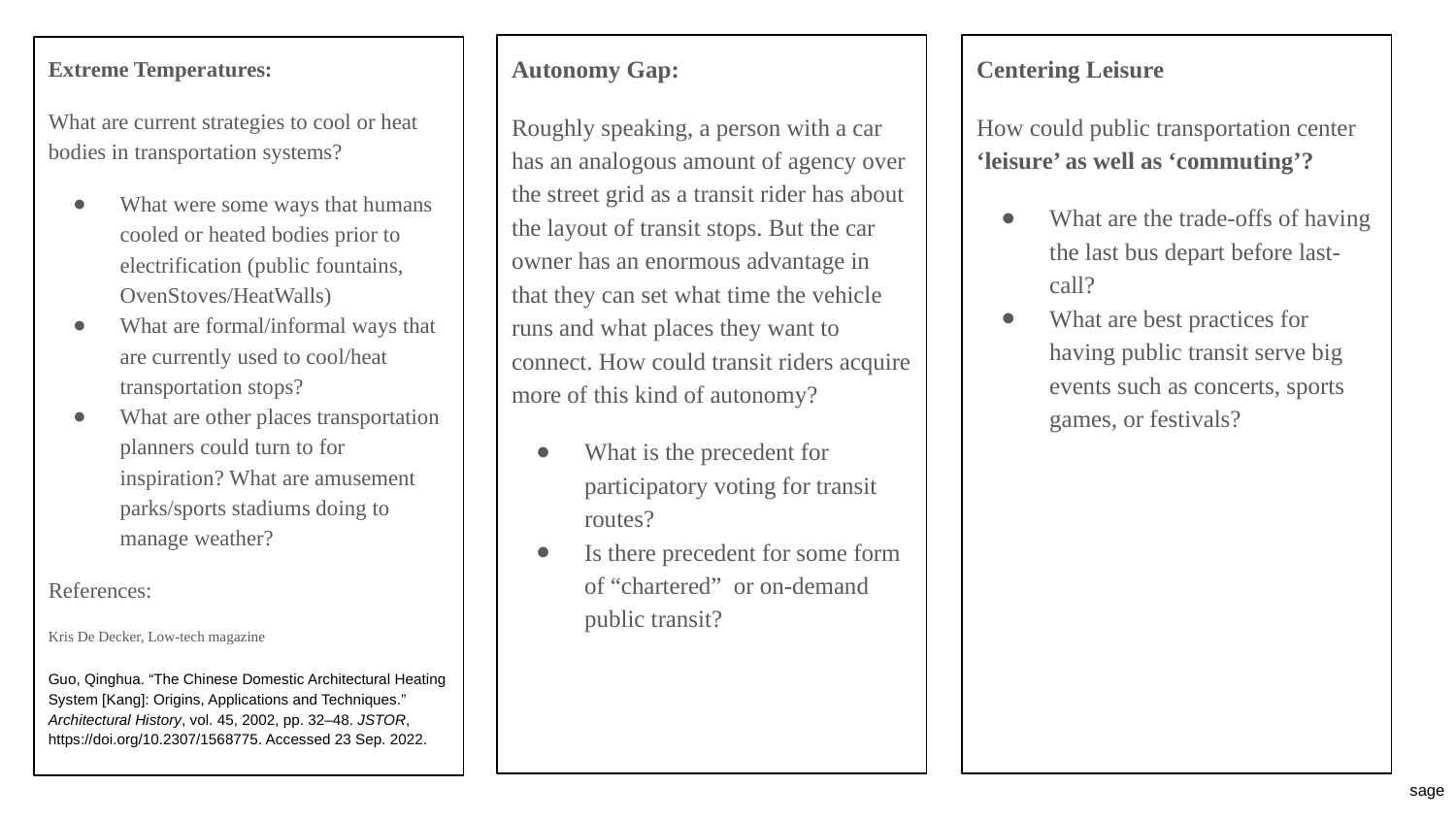

Autonomy Gap:
Roughly speaking, a person with a car has an analogous amount of agency over the street grid as a transit rider has about the layout of transit stops. But the car owner has an enormous advantage in that they can set what time the vehicle runs and what places they want to connect. How could transit riders acquire more of this kind of autonomy?
What is the precedent for participatory voting for transit routes?
Is there precedent for some form of “chartered”  or on-demand public transit?
Centering Leisure
How could public transportation center ‘leisure’ as well as ‘commuting’?
What are the trade-offs of having the last bus depart before last-call?
What are best practices for having public transit serve big events such as concerts, sports games, or festivals?
Extreme Temperatures:
What are current strategies to cool or heat bodies in transportation systems?
What were some ways that humans cooled or heated bodies prior to electrification (public fountains, OvenStoves/HeatWalls)
What are formal/informal ways that are currently used to cool/heat transportation stops?
What are other places transportation planners could turn to for inspiration? What are amusement parks/sports stadiums doing to manage weather?
References:
Kris De Decker, Low-tech magazine
Guo, Qinghua. “The Chinese Domestic Architectural Heating System [Kang]: Origins, Applications and Techniques.” Architectural History, vol. 45, 2002, pp. 32–48. JSTOR, https://doi.org/10.2307/1568775. Accessed 23 Sep. 2022.

sage